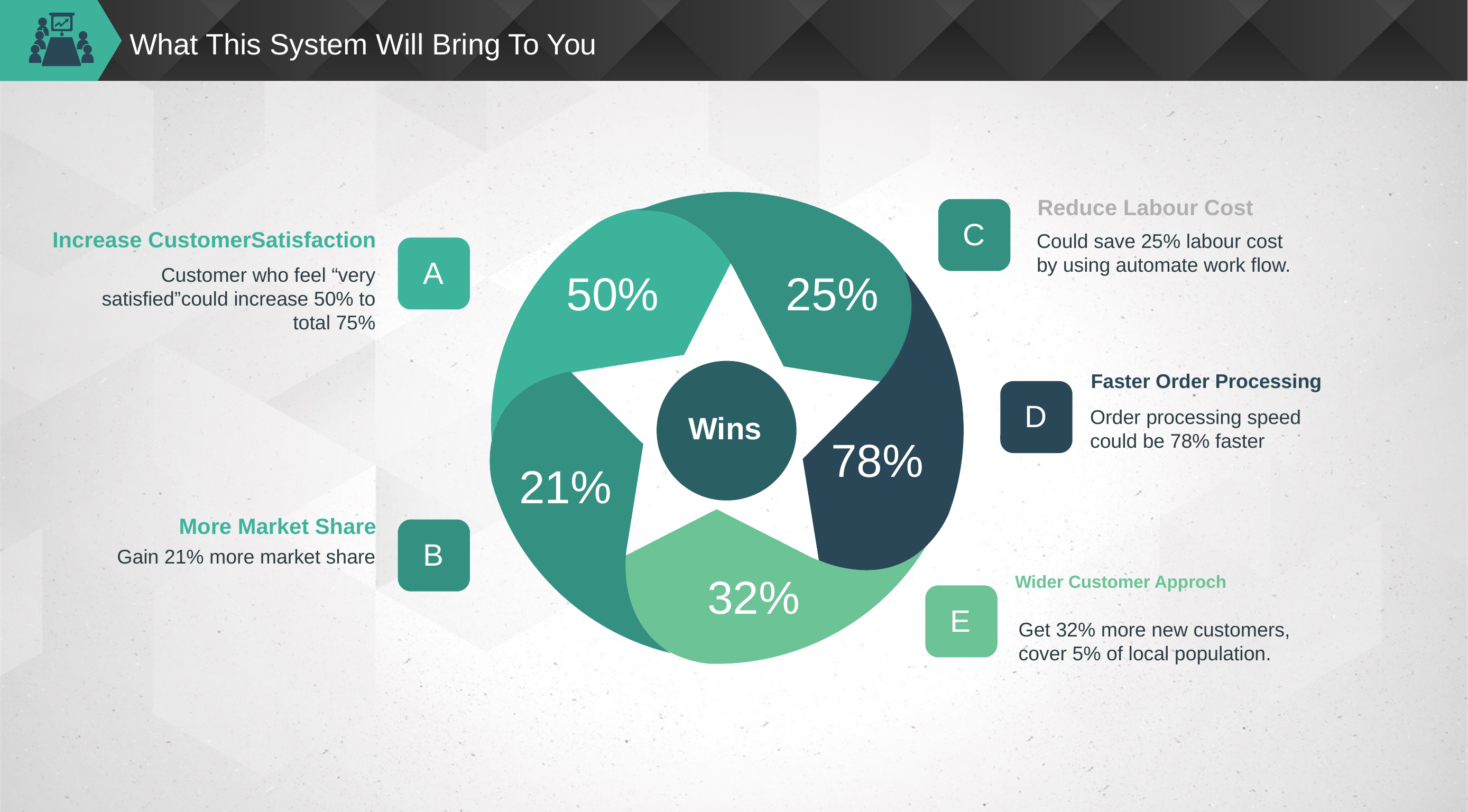

# What This System Will Bring To You

25%
Reduce Labour Cost

C
Could save 25% labour cost by using automate work flow.

50%
Increase CustomerSatisfaction

A
Customer who feel “very satisfied”could increase 50% to total 75%

78%

Faster Order Processing

D
Order processing speed could be 78% faster

21%
Wins

32%
More Market Share

B
Gain 21% more market share
Wider Customer Approch

E
Get 32% more new customers, cover 5% of local population.